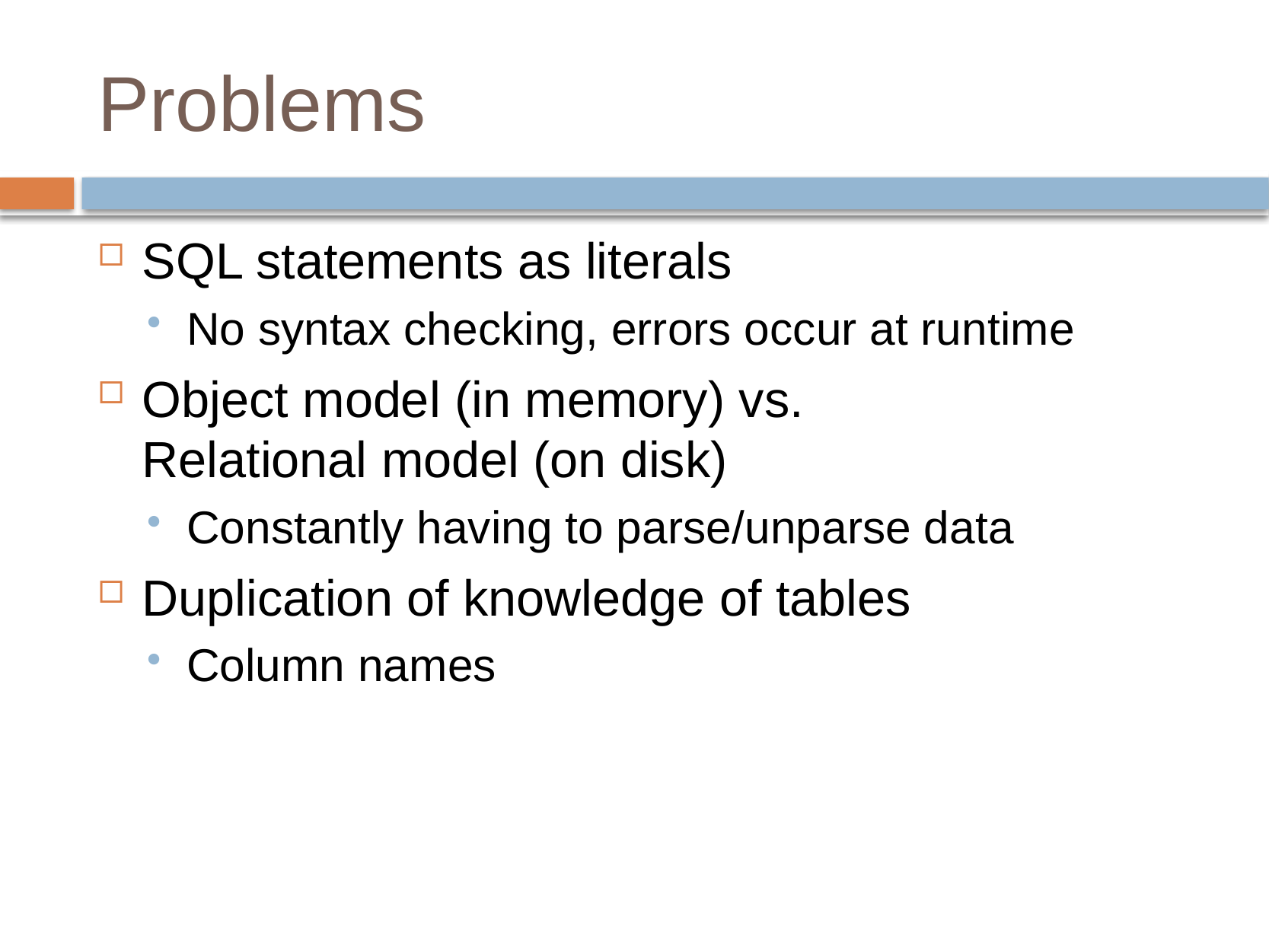

# Problems
SQL statements as literals
No syntax checking, errors occur at runtime
Object model (in memory) vs.
Relational model (on disk)
Constantly having to parse/unparse data
Duplication of knowledge of tables
Column names